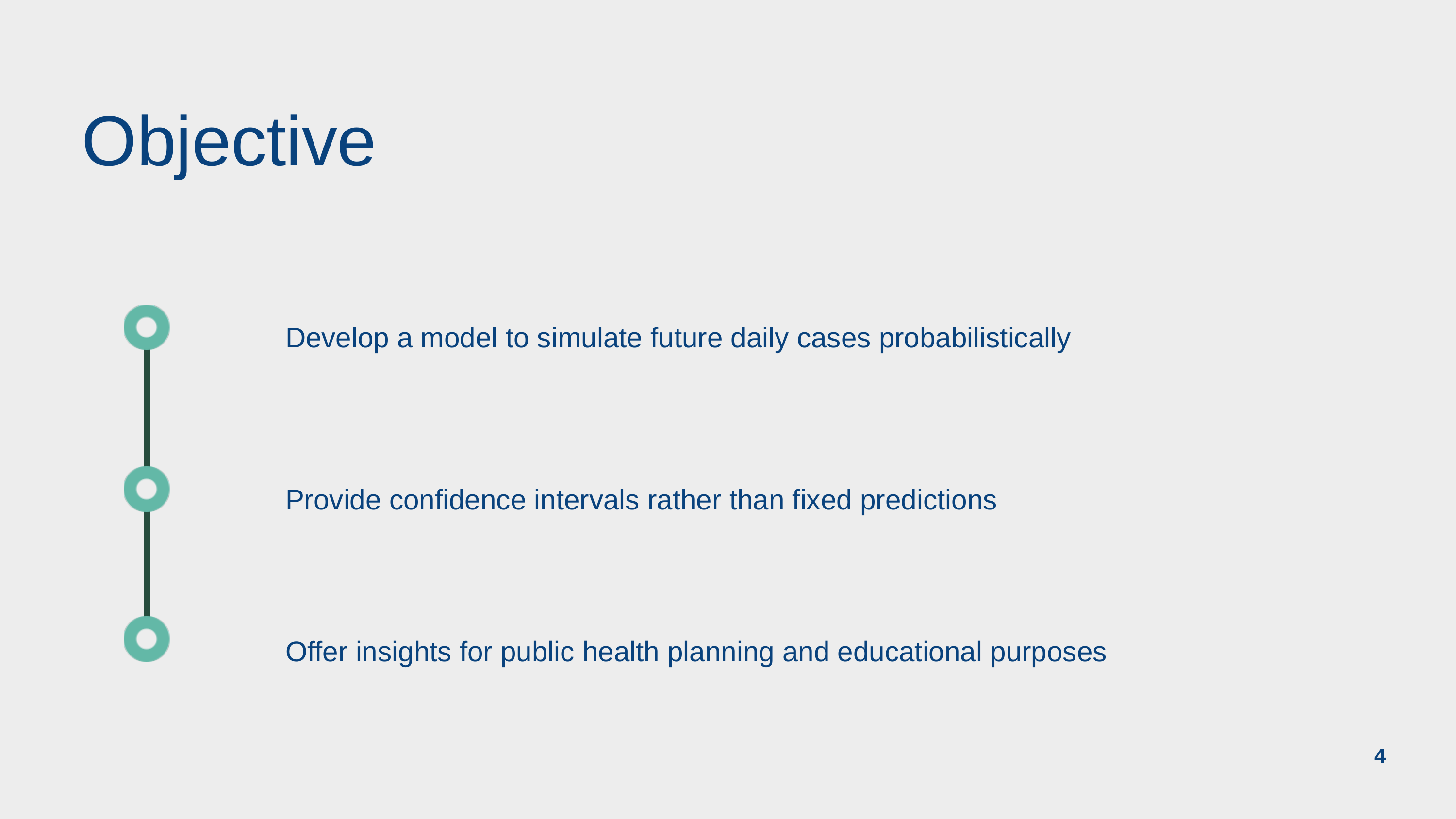

Objective

Develop a model to simulate future daily cases probabilistically

Provide confidence intervals rather than fixed predictions

Offer insights for public health planning and educational purposes
4